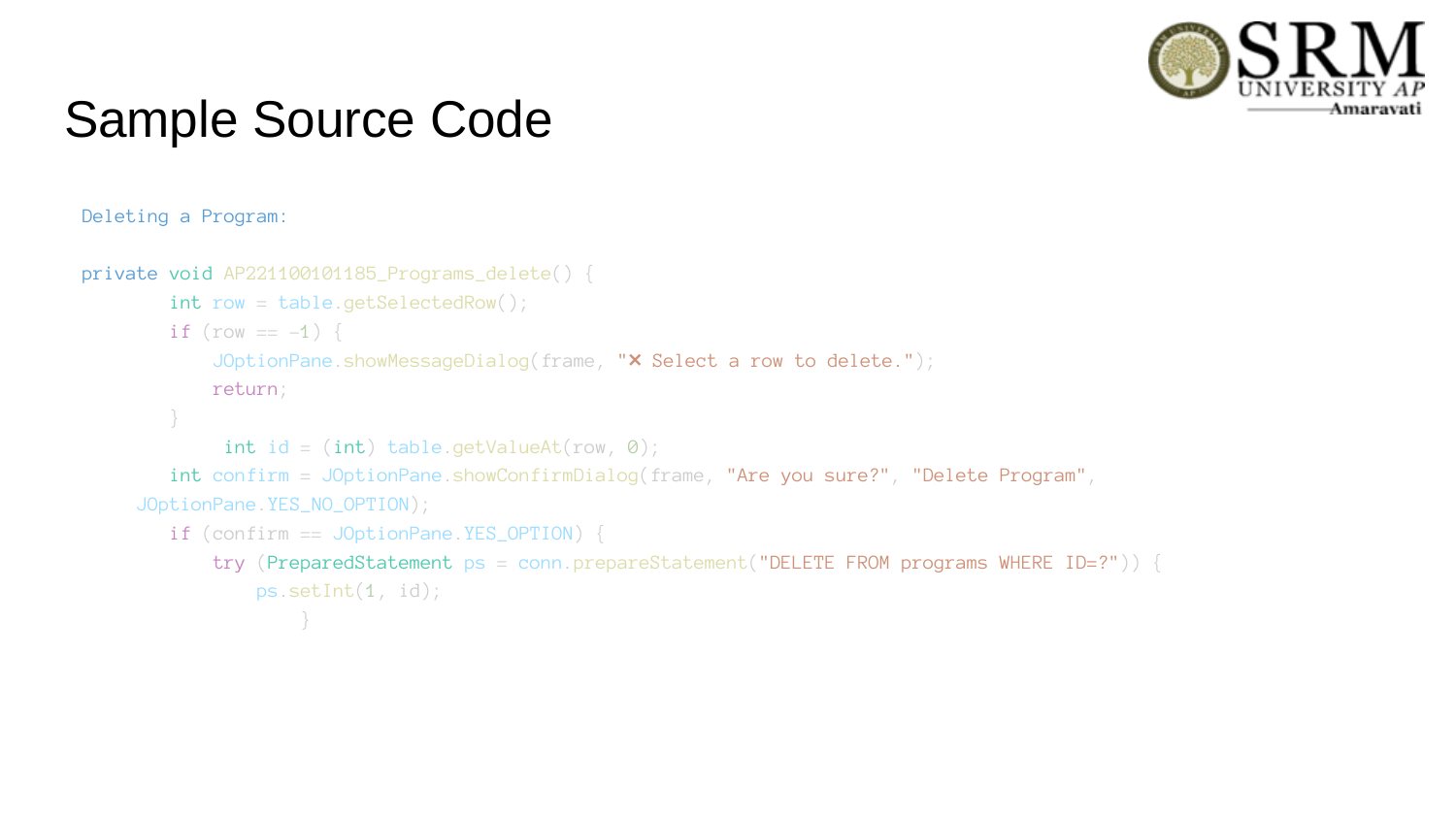

# Sample Source Code
Deleting a Program:

private void AP221100101185_Programs_delete() {
        int row = table.getSelectedRow();
        if (row == -1) {
            JOptionPane.showMessageDialog(frame, "❌ Select a row to delete.");
            return;
        }
        int id = (int) table.getValueAt(row, 0);
        int confirm = JOptionPane.showConfirmDialog(frame, "Are you sure?", "Delete Program", JOptionPane.YES_NO_OPTION);
        if (confirm == JOptionPane.YES_OPTION) {
            try (PreparedStatement ps = conn.prepareStatement("DELETE FROM programs WHERE ID=?")) {
                ps.setInt(1, id);
                    }